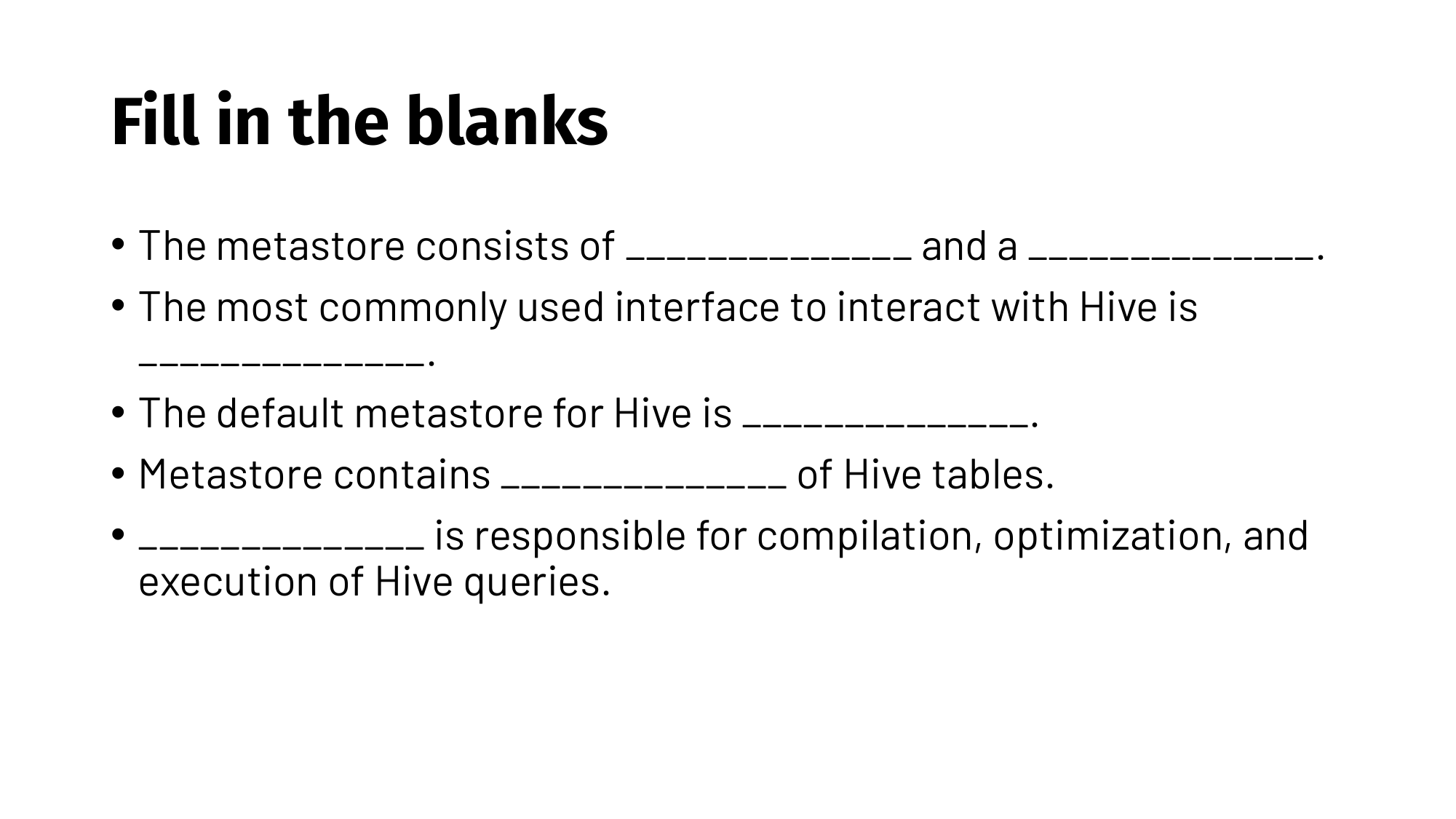

# Fill in the blanks
The metastore consists of ______________ and a ______________.
The most commonly used interface to interact with Hive is ______________.
The default metastore for Hive is ______________.
Metastore contains ______________ of Hive tables.
______________ is responsible for compilation, optimization, and execution of Hive queries.